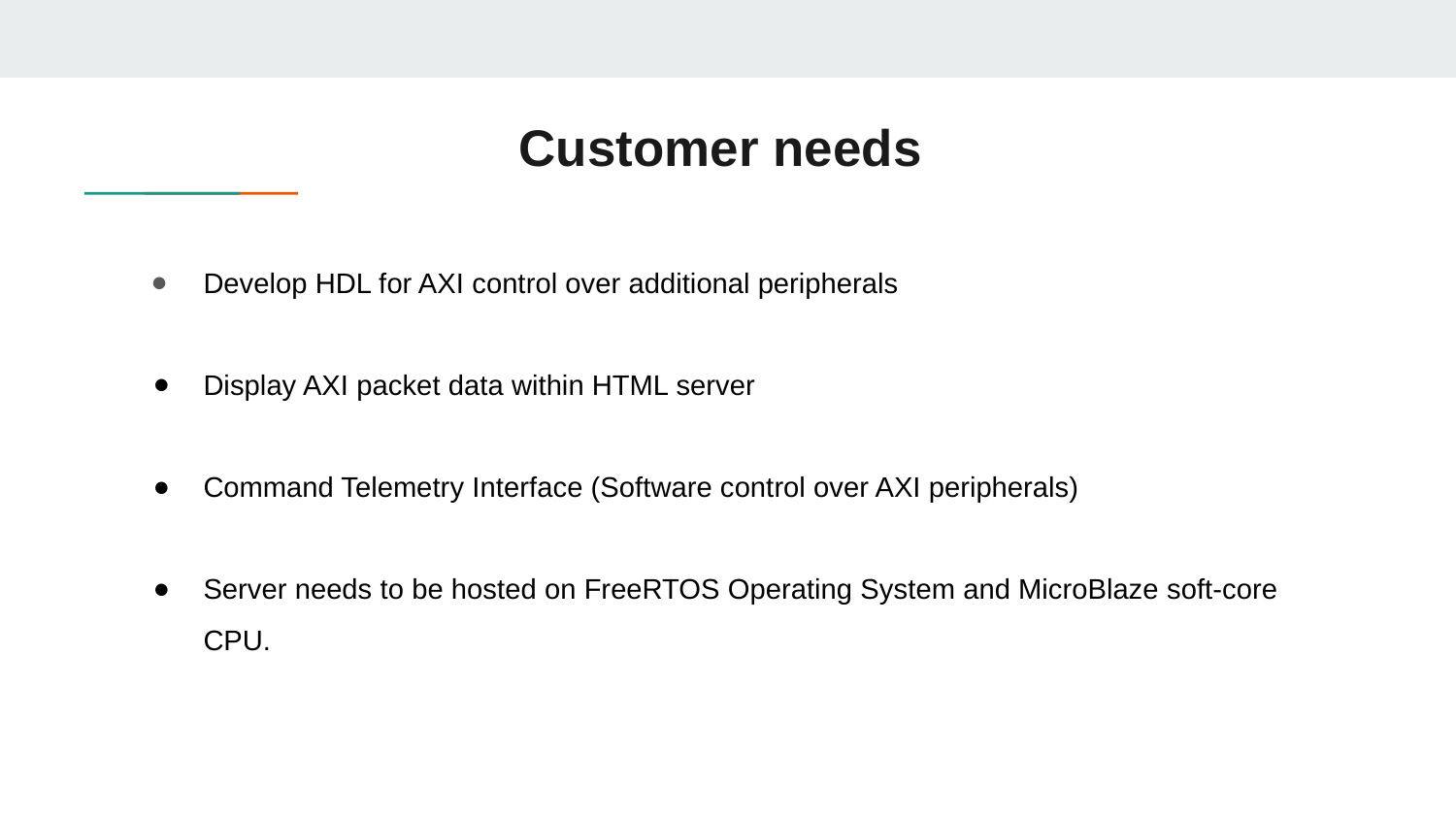

# Customer needs
Develop HDL for AXI control over additional peripherals

Display AXI packet data within HTML server

Command Telemetry Interface (Software control over AXI peripherals)
Server needs to be hosted on FreeRTOS Operating System and MicroBlaze soft-core CPU.